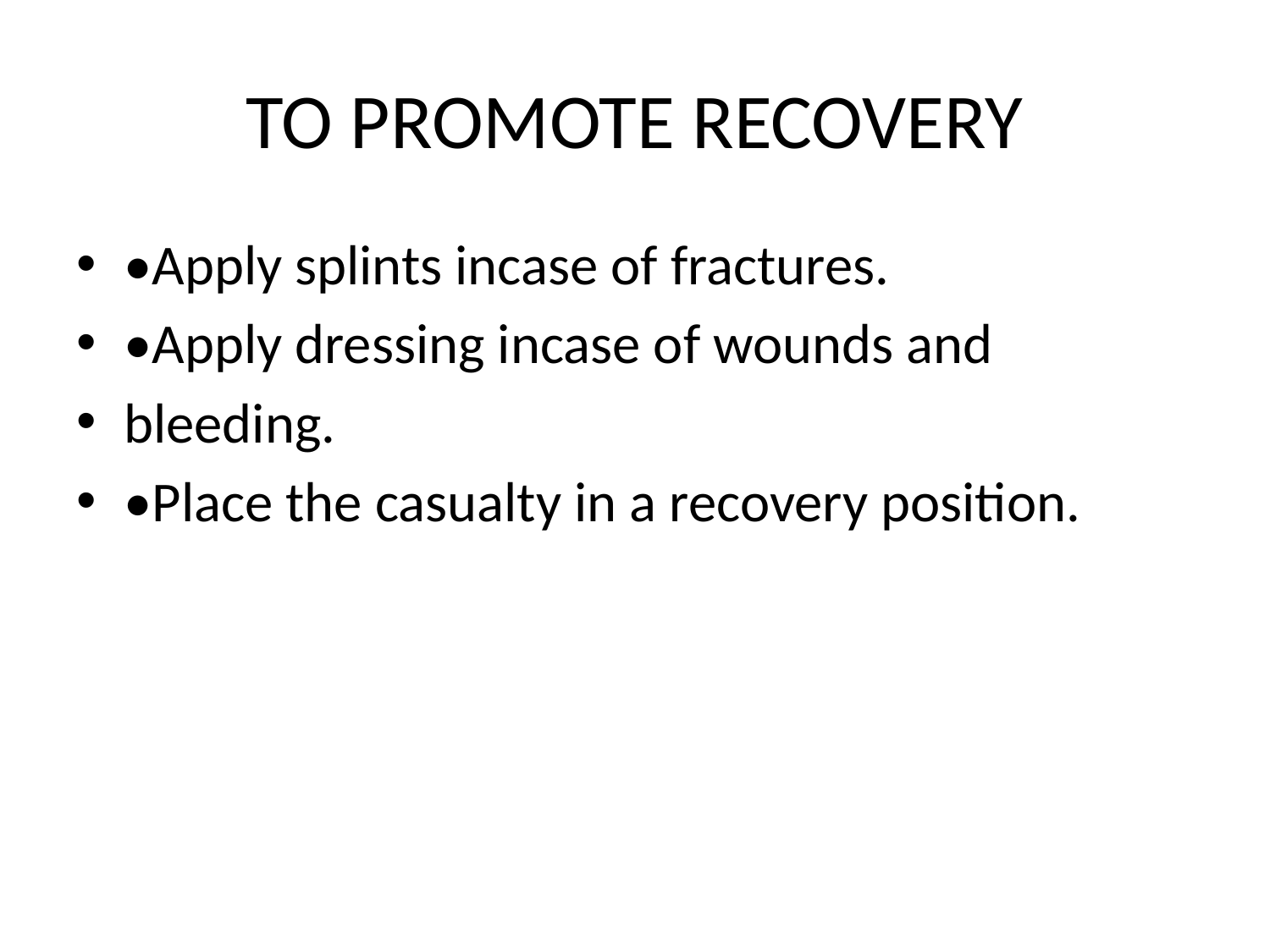

# TO PROMOTE RECOVERY
•Apply splints incase of fractures.
•Apply dressing incase of wounds and
bleeding.
•Place the casualty in a recovery position.